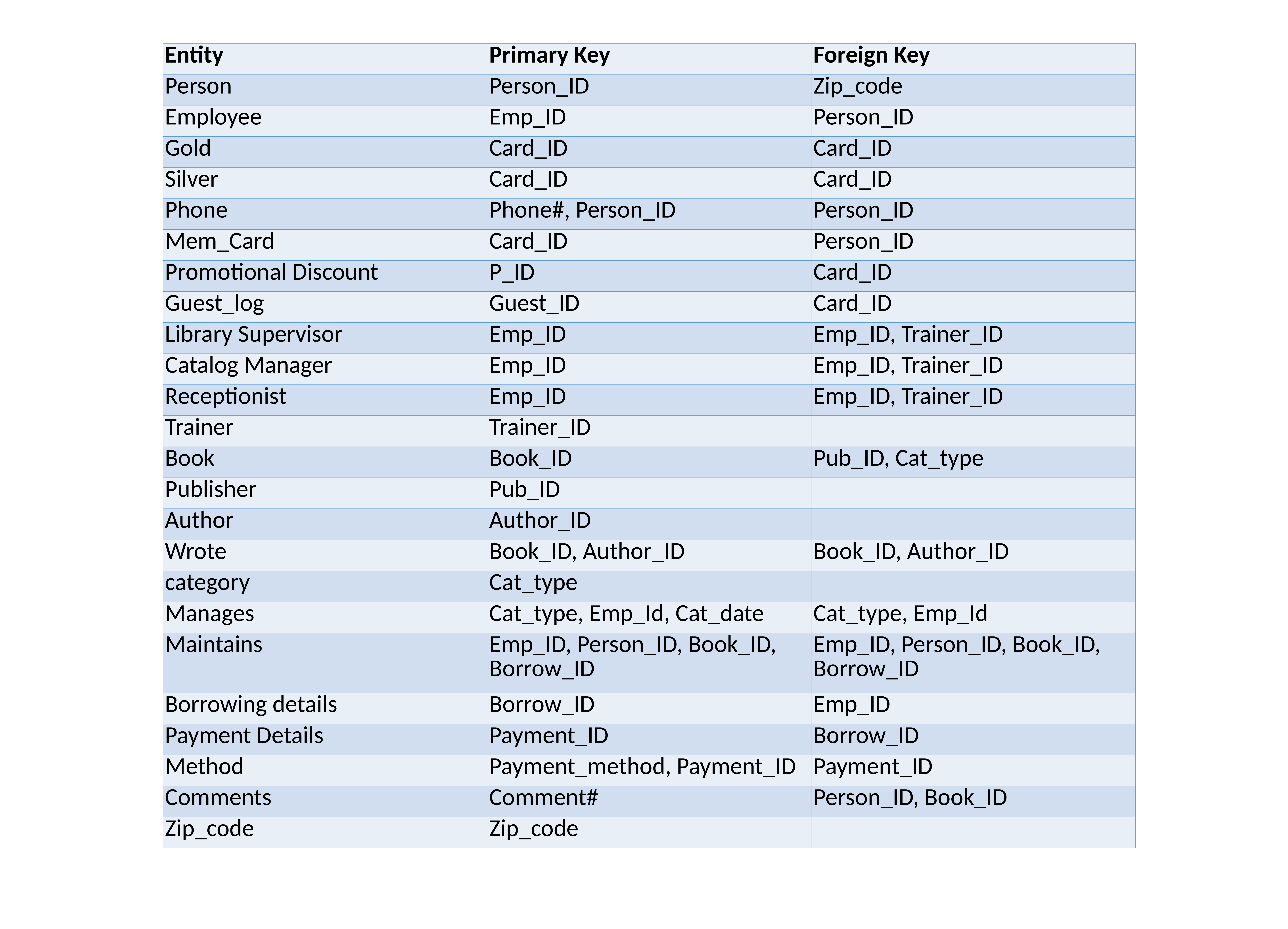

| Entity | Primary Key | Foreign Key |
| --- | --- | --- |
| Person | Person\_ID | Zip\_code |
| Employee | Emp\_ID | Person\_ID |
| Gold | Card\_ID | Card\_ID |
| Silver | Card\_ID | Card\_ID |
| Phone | Phone#, Person\_ID | Person\_ID |
| Mem\_Card | Card\_ID | Person\_ID |
| Promotional Discount | P\_ID | Card\_ID |
| Guest\_log | Guest\_ID | Card\_ID |
| Library Supervisor | Emp\_ID | Emp\_ID, Trainer\_ID |
| Catalog Manager | Emp\_ID | Emp\_ID, Trainer\_ID |
| Receptionist | Emp\_ID | Emp\_ID, Trainer\_ID |
| Trainer | Trainer\_ID |  |
| Book | Book\_ID | Pub\_ID, Cat\_type |
| Publisher | Pub\_ID |  |
| Author | Author\_ID |  |
| Wrote | Book\_ID, Author\_ID | Book\_ID, Author\_ID |
| category | Cat\_type |  |
| Manages | Cat\_type, Emp\_Id, Cat\_date | Cat\_type, Emp\_Id |
| Maintains | Emp\_ID, Person\_ID, Book\_ID, Borrow\_ID | Emp\_ID, Person\_ID, Book\_ID, Borrow\_ID |
| Borrowing details | Borrow\_ID | Emp\_ID |
| Payment Details | Payment\_ID | Borrow\_ID |
| Method | Payment\_method, Payment\_ID | Payment\_ID |
| Comments | Comment# | Person\_ID, Book\_ID |
| Zip\_code | Zip\_code |  |